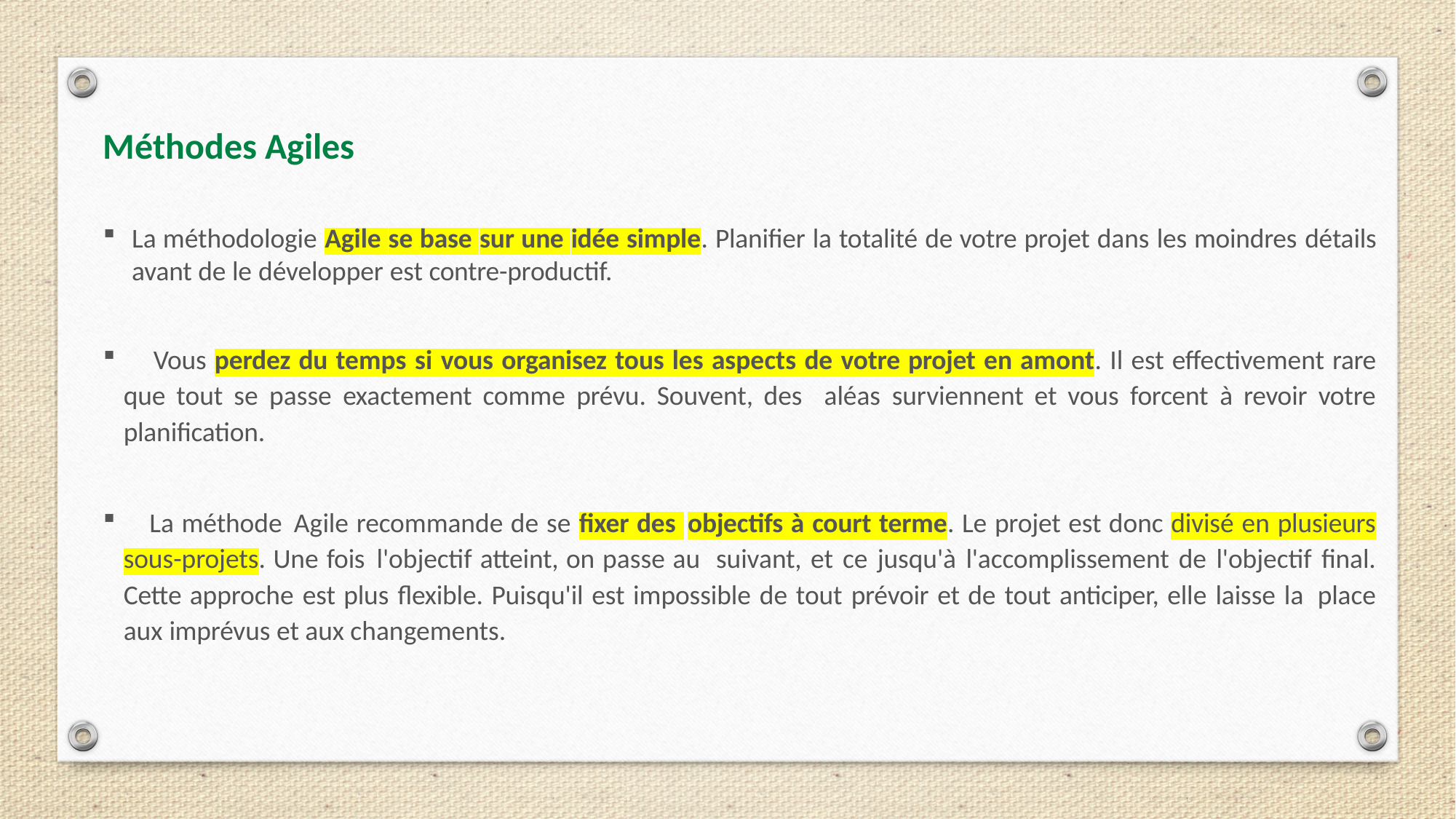

Méthodes Agiles

La méthodologie Agile se base sur une idée simple. Planifier la totalité de votre projet dans les moindres détails avant de le développer est contre-productif.

	Vous perdez du temps si vous organisez tous les aspects de votre projet en amont. Il est effectivement rare que tout se passe exactement comme prévu. Souvent, des  aléas surviennent et vous forcent à revoir votre planification.

	La méthode Agile recommande de se fixer des objectifs à court terme. Le projet est donc divisé en plusieurs sous-projets. Une fois l'objectif atteint, on passe au  suivant, et ce jusqu'à l'accomplissement de l'objectif final. Cette approche est plus flexible. Puisqu'il est impossible de tout prévoir et de tout anticiper, elle laisse la  place aux imprévus et aux changements.